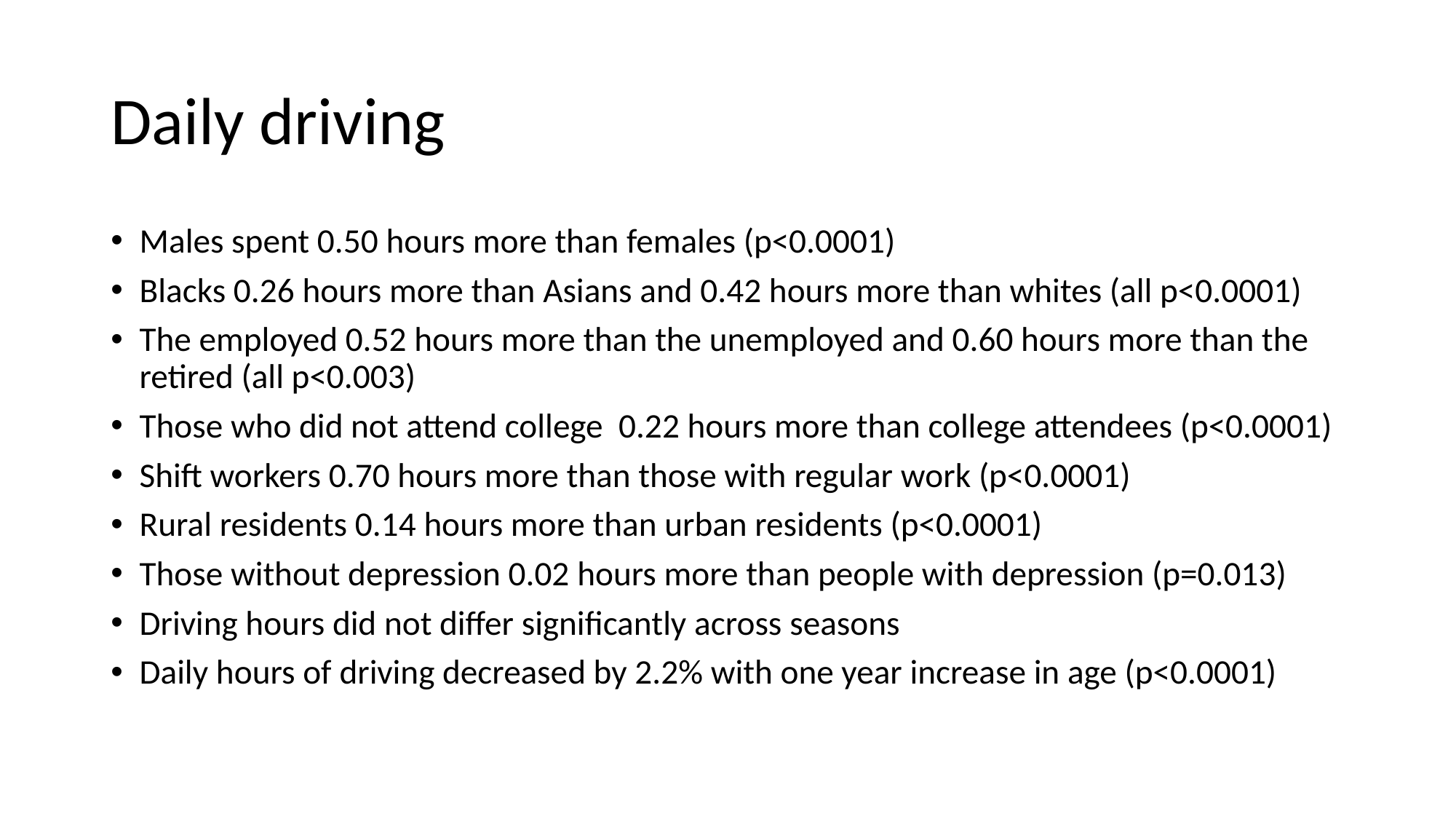

# Daily driving
Males spent 0.50 hours more than females (p<0.0001)
Blacks 0.26 hours more than Asians and 0.42 hours more than whites (all p<0.0001)
The employed 0.52 hours more than the unemployed and 0.60 hours more than the retired (all p<0.003)
Those who did not attend college  0.22 hours more than college attendees (p<0.0001)
Shift workers 0.70 hours more than those with regular work (p<0.0001)
Rural residents 0.14 hours more than urban residents (p<0.0001)
Those without depression 0.02 hours more than people with depression (p=0.013)
Driving hours did not differ significantly across seasons
Daily hours of driving decreased by 2.2% with one year increase in age (p<0.0001)